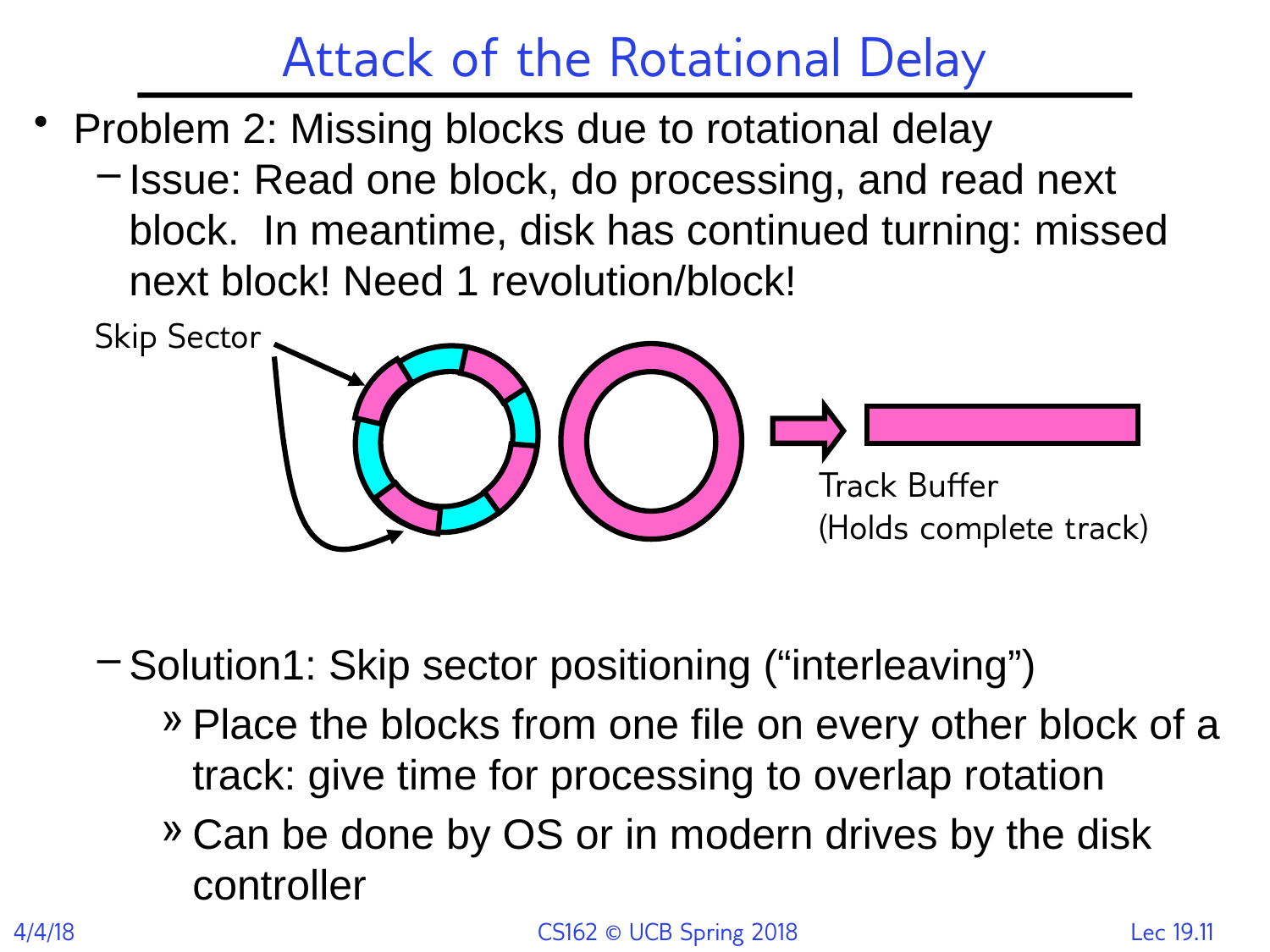

# Attack of the Rotational Delay
Problem 2: Missing blocks due to rotational delay
Issue: Read one block, do processing, and read next block.  In meantime, disk has continued turning: missed next block! Need 1 revolution/block!

Solution1: Skip sector positioning (“interleaving”)
Place the blocks from one file on every other block of a track: give time for processing to overlap rotation
Can be done by OS or in modern drives by the disk controller
Skip Sector

Track Buffer
(Holds complete track)